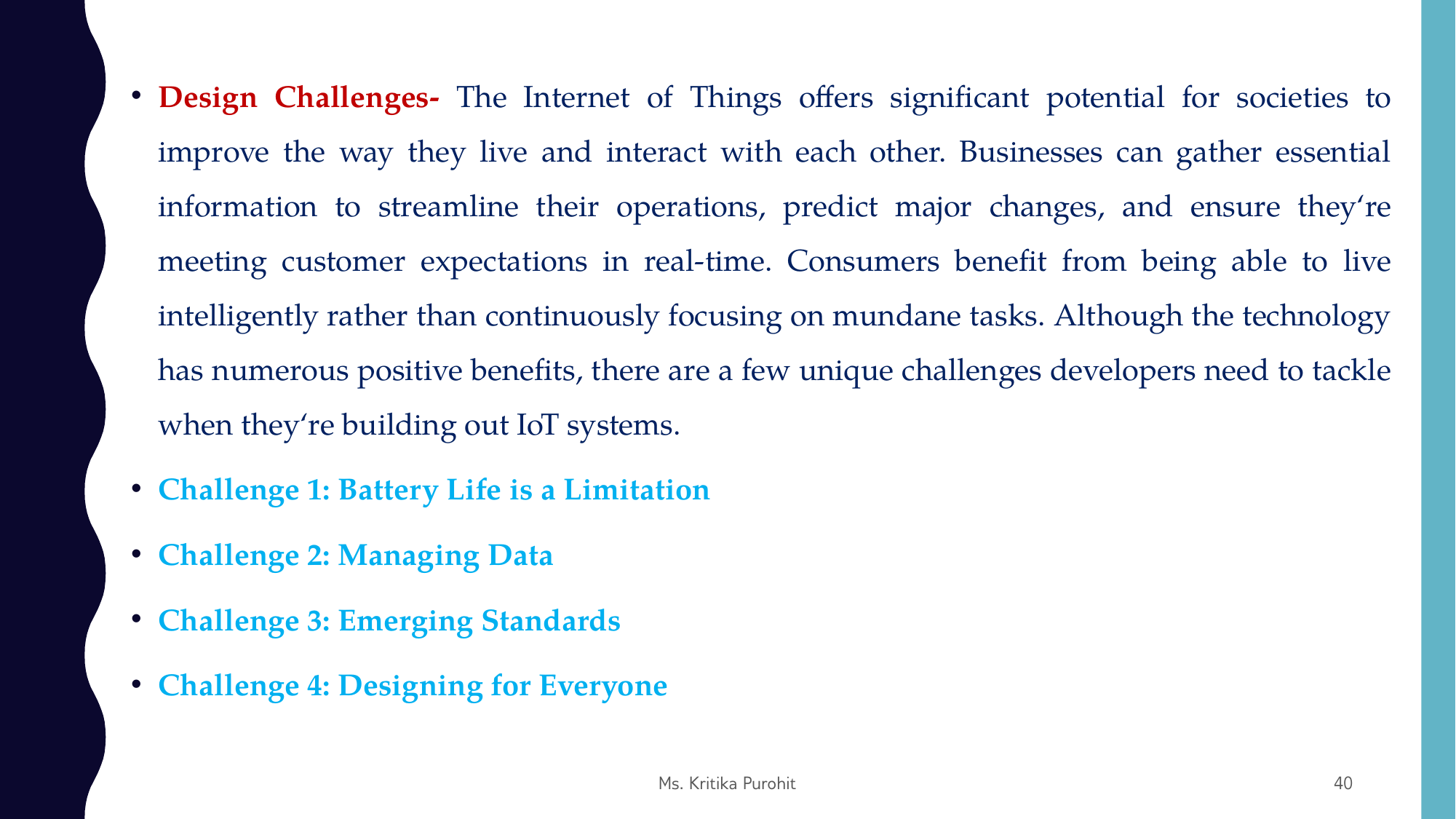

Design Challenges- The Internet of Things offers significant potential for societies to improve the way they live and interact with each other. Businesses can gather essential information to streamline their operations, predict major changes, and ensure they‘re meeting customer expectations in real-time. Consumers benefit from being able to live intelligently rather than continuously focusing on mundane tasks. Although the technology has numerous positive benefits, there are a few unique challenges developers need to tackle when they‘re building out IoT systems.
Challenge 1: Battery Life is a Limitation
Challenge 2: Managing Data
Challenge 3: Emerging Standards
Challenge 4: Designing for Everyone
Ms. Kritika Purohit
40